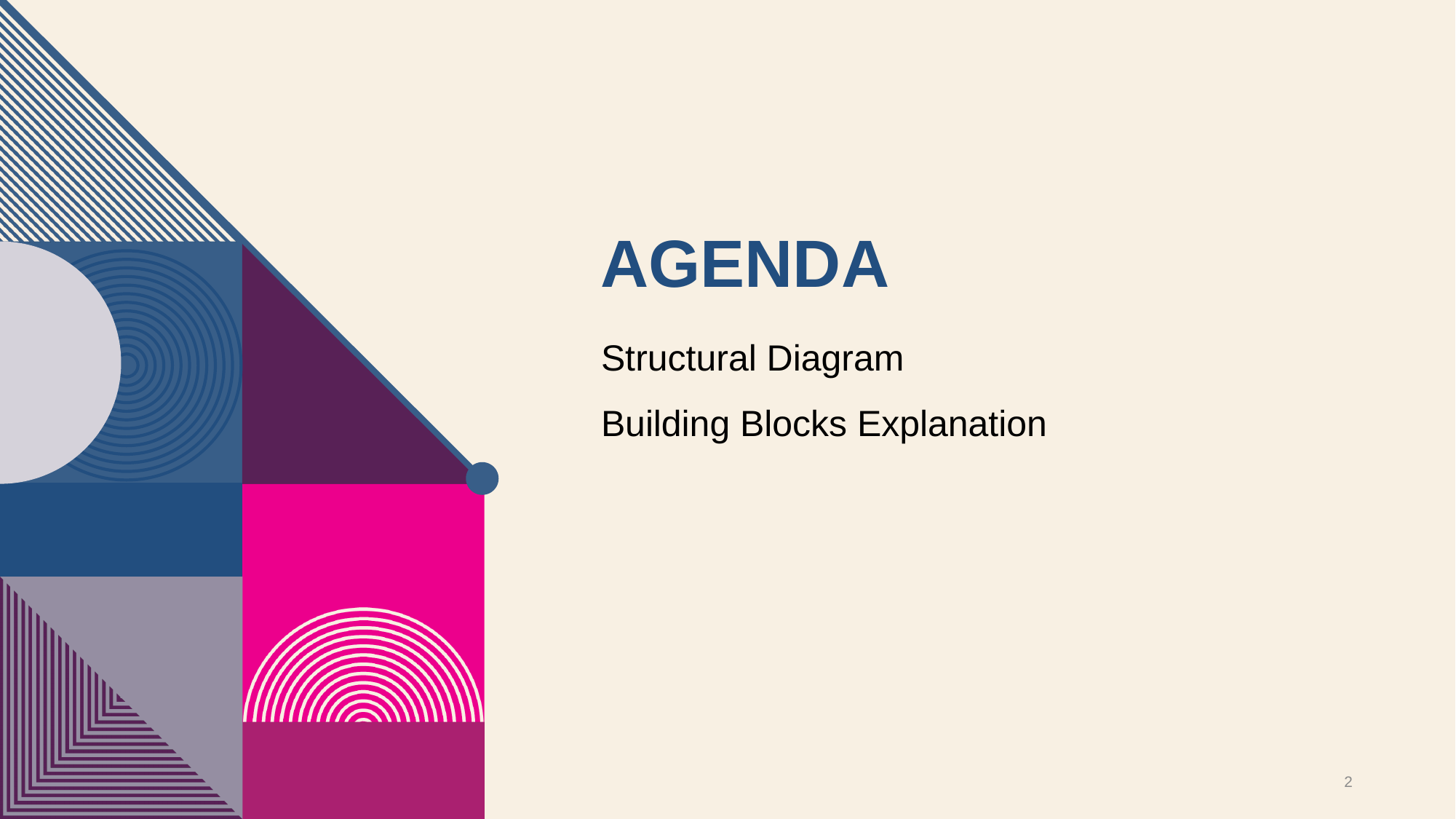

# Agenda
Structural Diagram
Building Blocks Explanation

2